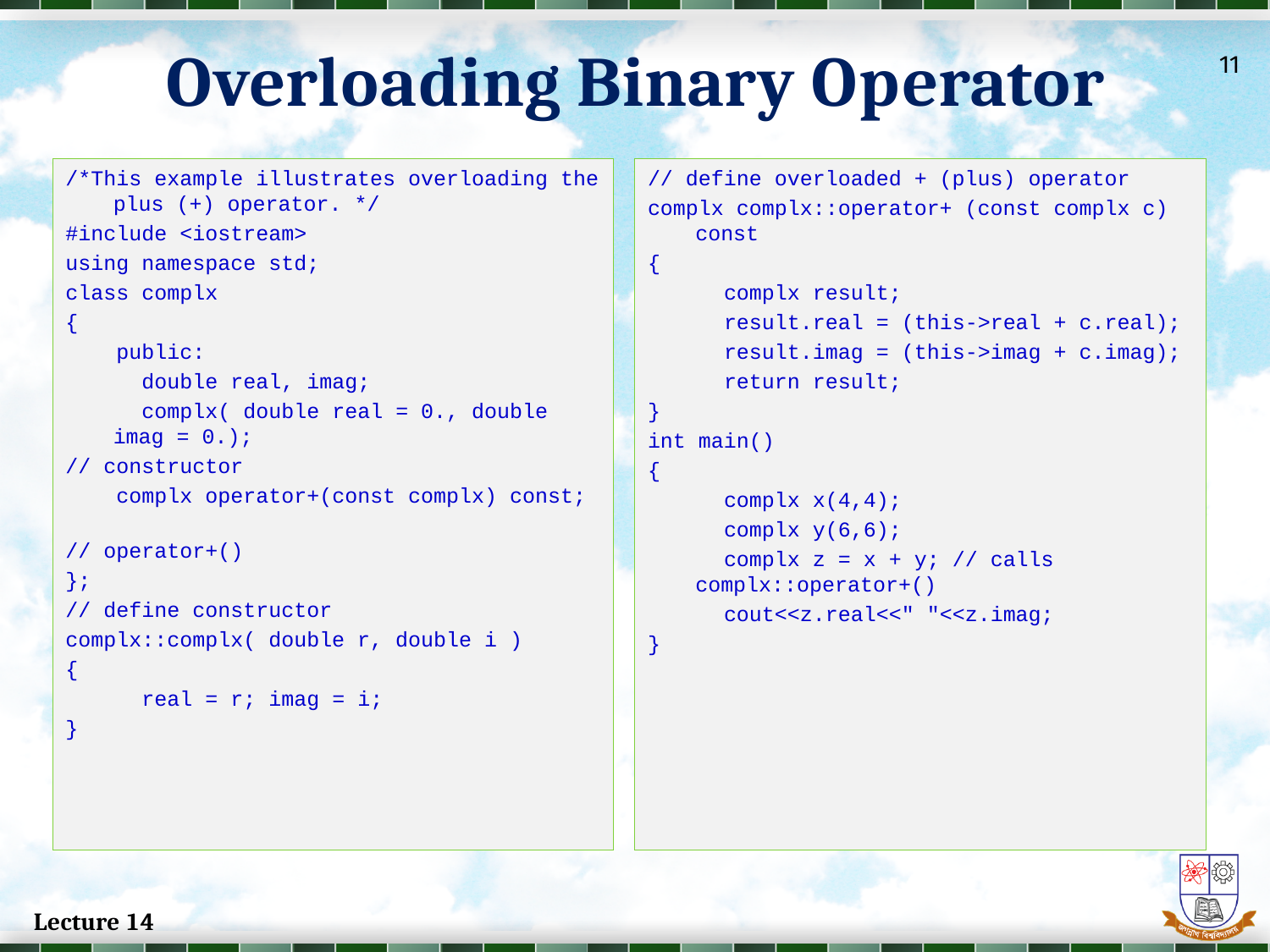

Overloading Binary Operator
11
/*This example illustrates overloading the plus (+) operator. */
#include <iostream>
using namespace std;
class complx
{
    public:
      double real, imag;
      complx( double real = 0., double imag = 0.);
// constructor
    complx operator+(const complx) const;
// operator+()
};
// define constructor
complx::complx( double r, double i )
{
      real = r; imag = i;
}

// define overloaded + (plus) operator
complx complx::operator+ (const complx c) const
{
      complx result;
      result.real = (this->real + c.real);
      result.imag = (this->imag + c.imag);
      return result;
}
int main()
{
      complx x(4,4);
      complx y(6,6);
      complx z = x + y; // calls complx::operator+()
      cout<<z.real<<" "<<z.imag;
}